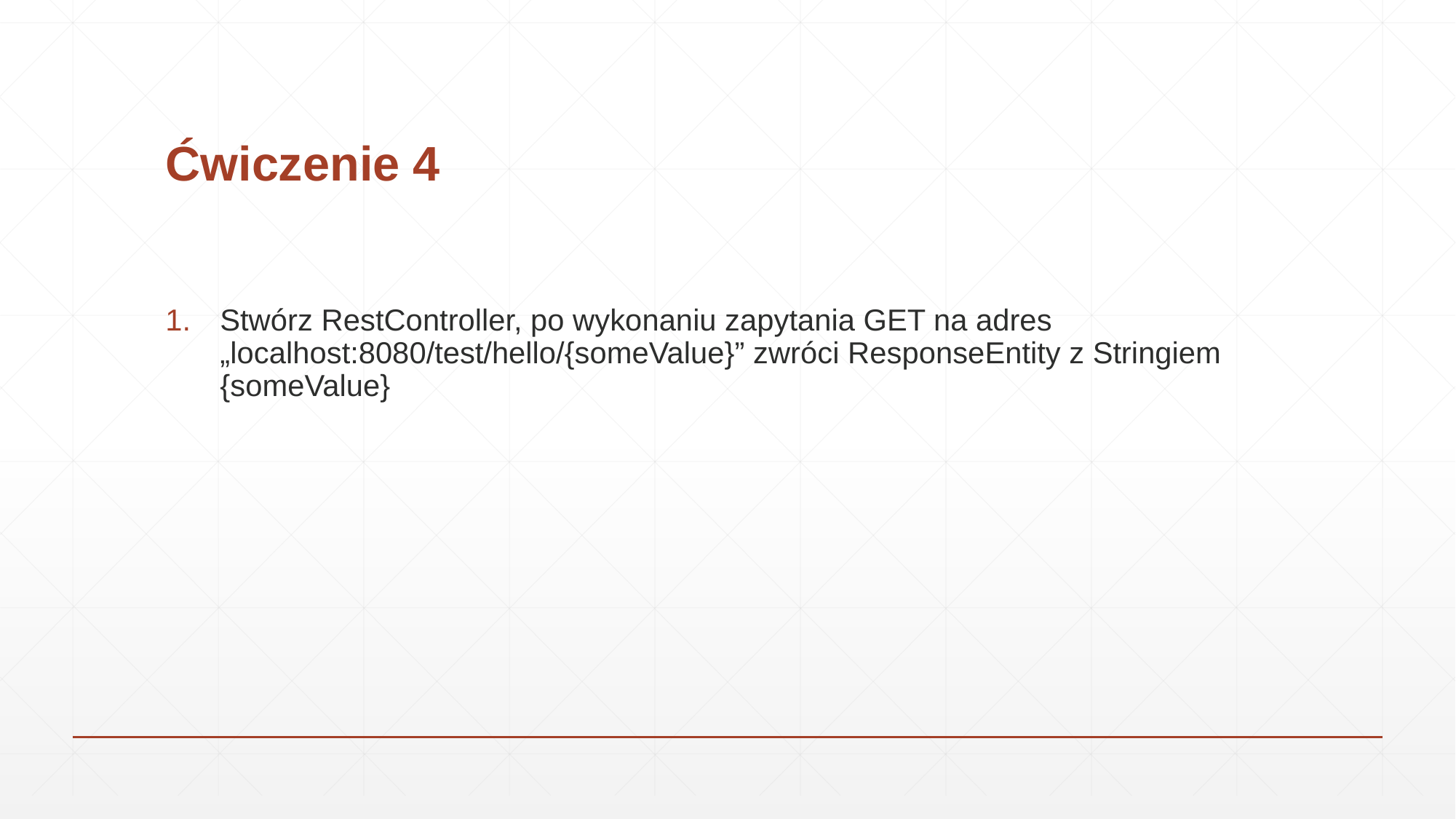

# Ćwiczenie 4
Stwórz RestController, po wykonaniu zapytania GET na adres „localhost:8080/test/hello/{someValue}” zwróci ResponseEntity z Stringiem {someValue}